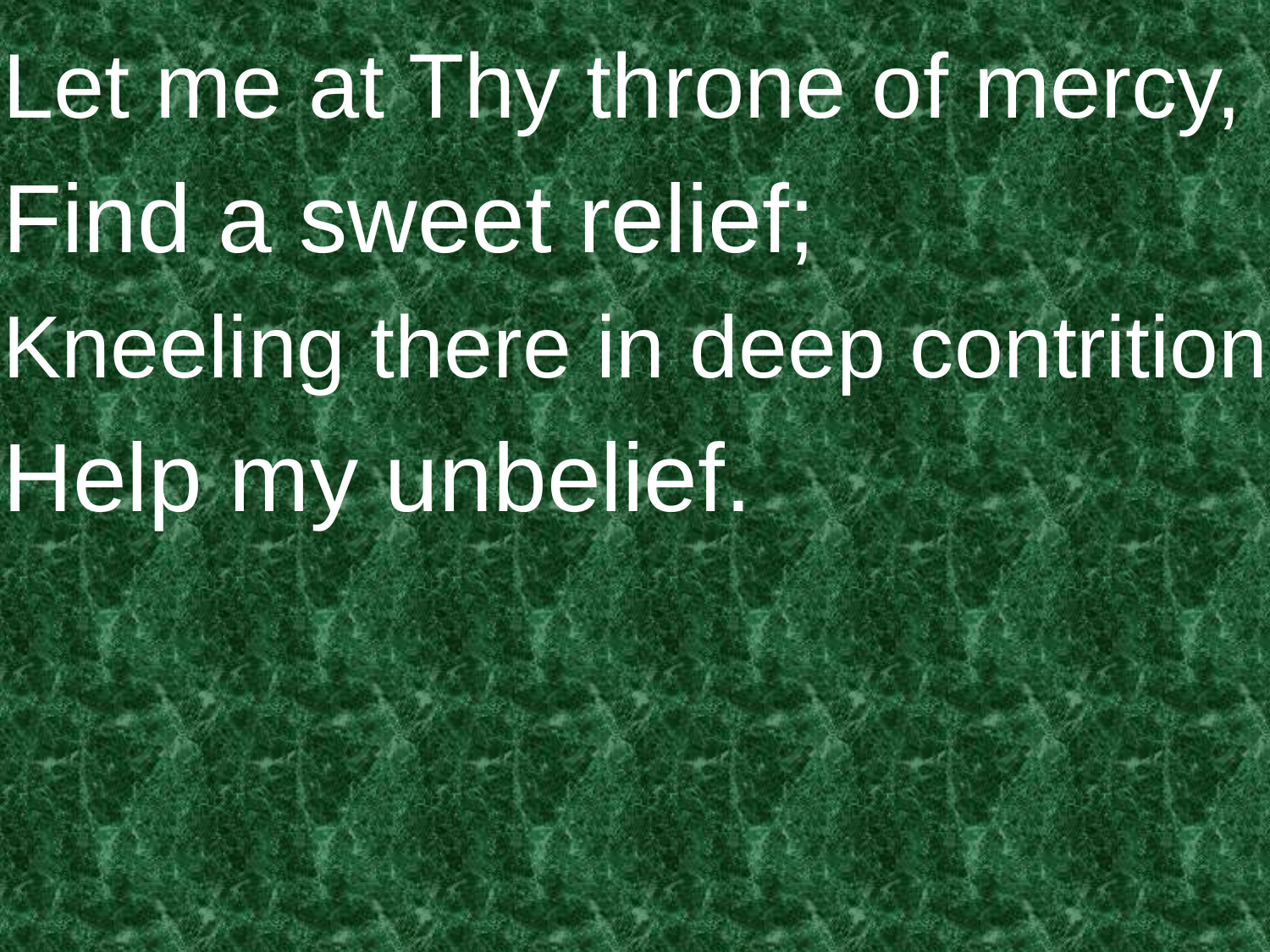

Let me at Thy throne of mercy,
Find a sweet relief;
Kneeling there in deep contrition,
Help my unbelief.